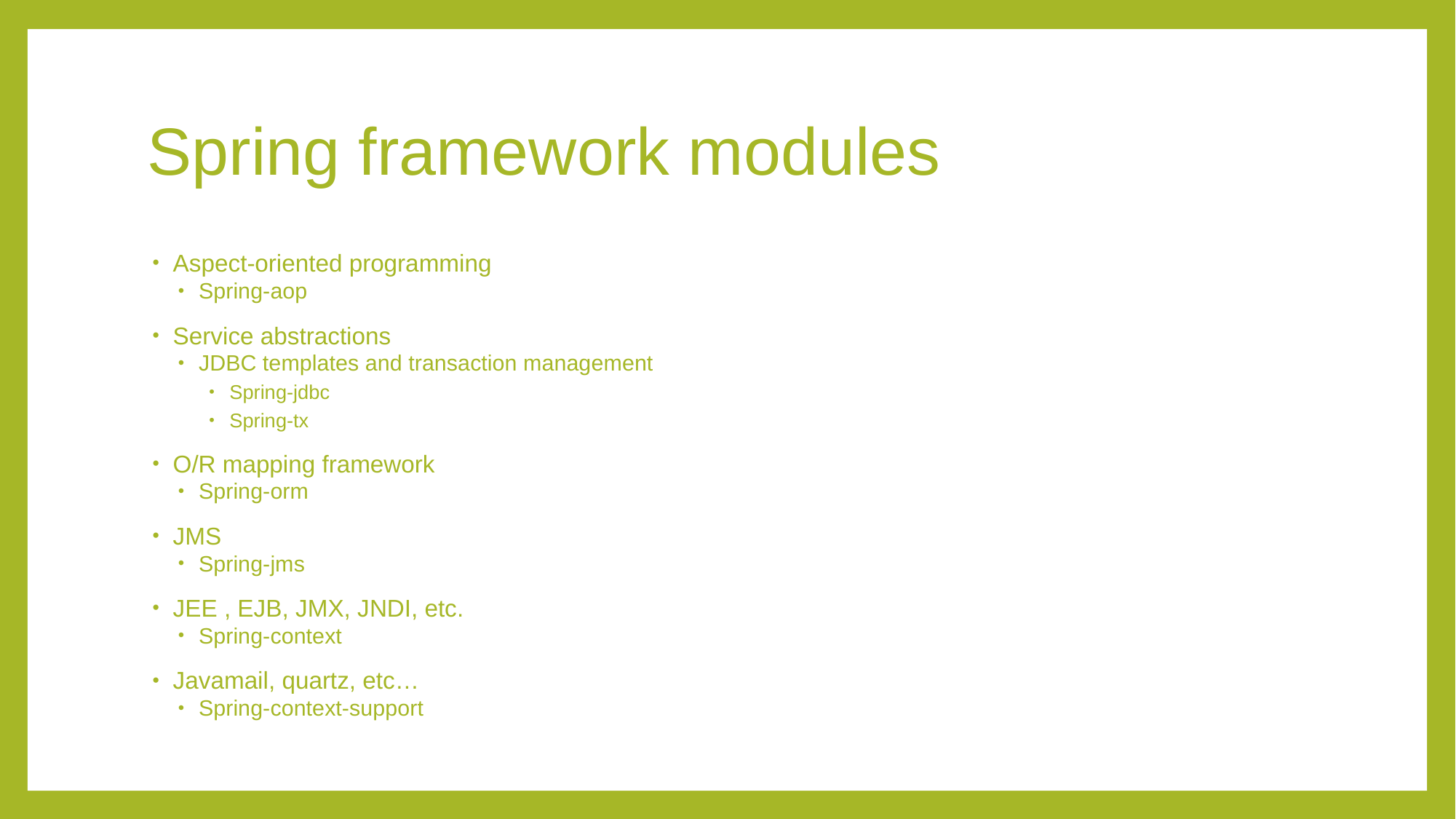

# Spring framework modules
Aspect-oriented programming
Spring-aop
Service abstractions
JDBC templates and transaction management
Spring-jdbc
Spring-tx
O/R mapping framework
Spring-orm
JMS
Spring-jms
JEE , EJB, JMX, JNDI, etc.
Spring-context
Javamail, quartz, etc…
Spring-context-support